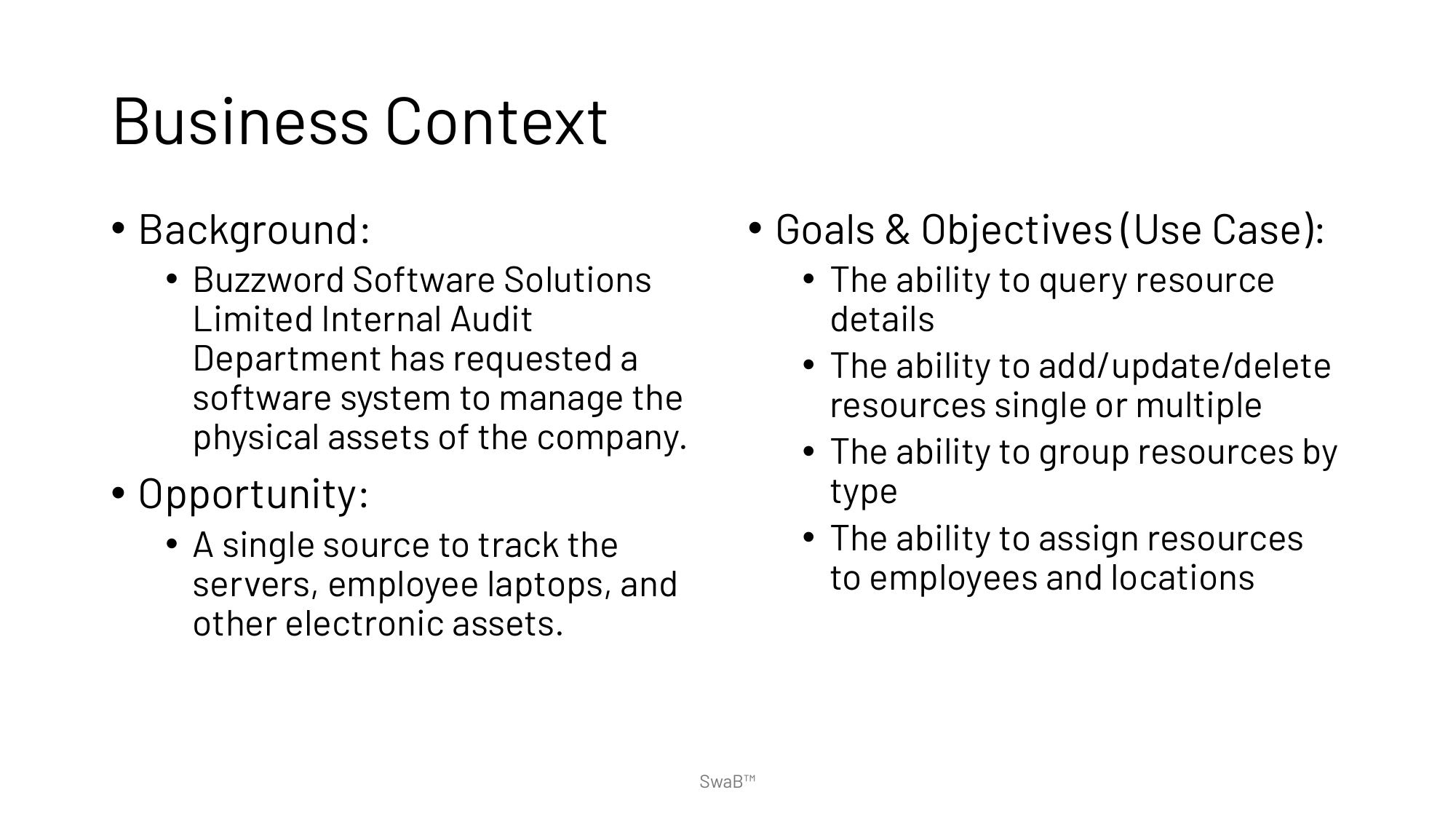

# Business Context
Background:
Buzzword Software Solutions Limited Internal Audit Department has requested a software system to manage the physical assets of the company.
Opportunity:
A single source to track the servers, employee laptops, and other electronic assets.
Goals & Objectives (Use Case):
The ability to query resource details
The ability to add/update/delete resources single or multiple
The ability to group resources by type
The ability to assign resources to employees and locations

SwaB™